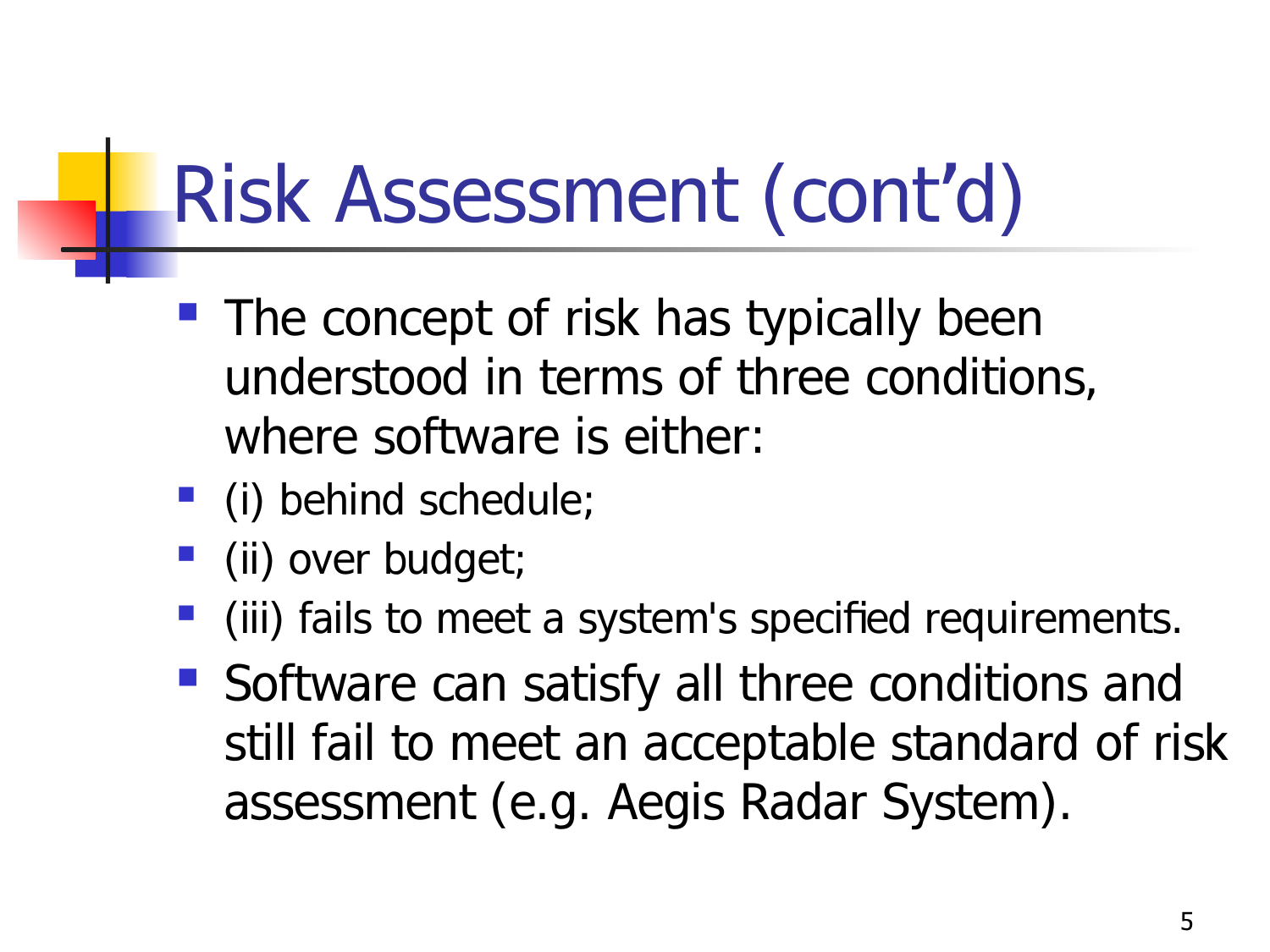

# Risk Assessment (cont’d)
The concept of risk has typically been understood in terms of three conditions, where software is either:
(i) behind schedule;
(ii) over budget;
(iii) fails to meet a system's specified requirements.
Software can satisfy all three conditions and still fail to meet an acceptable standard of risk assessment (e.g. Aegis Radar System).
5